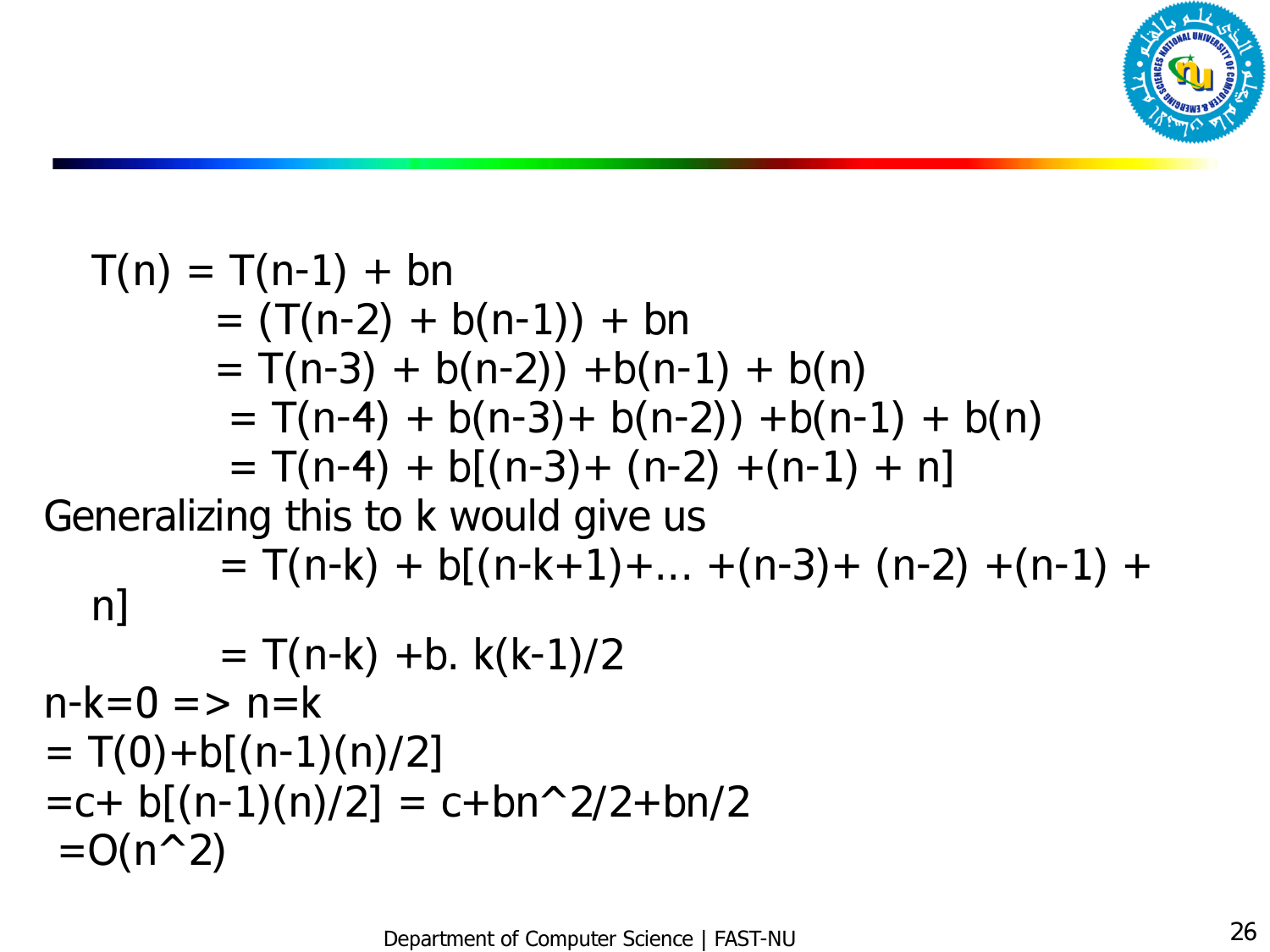

#
T(n) = T(n-1) + bn
             = (T(n-2) + b(n-1)) + bn
             = T(n-3) + b(n-2)) +b(n-1) + b(n)
              = T(n-4) + b(n-3)+ b(n-2)) +b(n-1) + b(n)
              = T(n-4) + b[(n-3)+ (n-2) +(n-1) + n]
Generalizing this to k would give us
		= T(n-k) + b[(n-k+1)+... +(n-3)+ (n-2) +(n-1) + n]
		= T(n-k) +b. k(k-1)/2
n-k=0 => n=k
= T(0)+b[(n-1)(n)/2]
=c+ b[(n-1)(n)/2] = c+bn^2/2+bn/2
 =O(n^2)
26
Department of Computer Science | FAST-NU